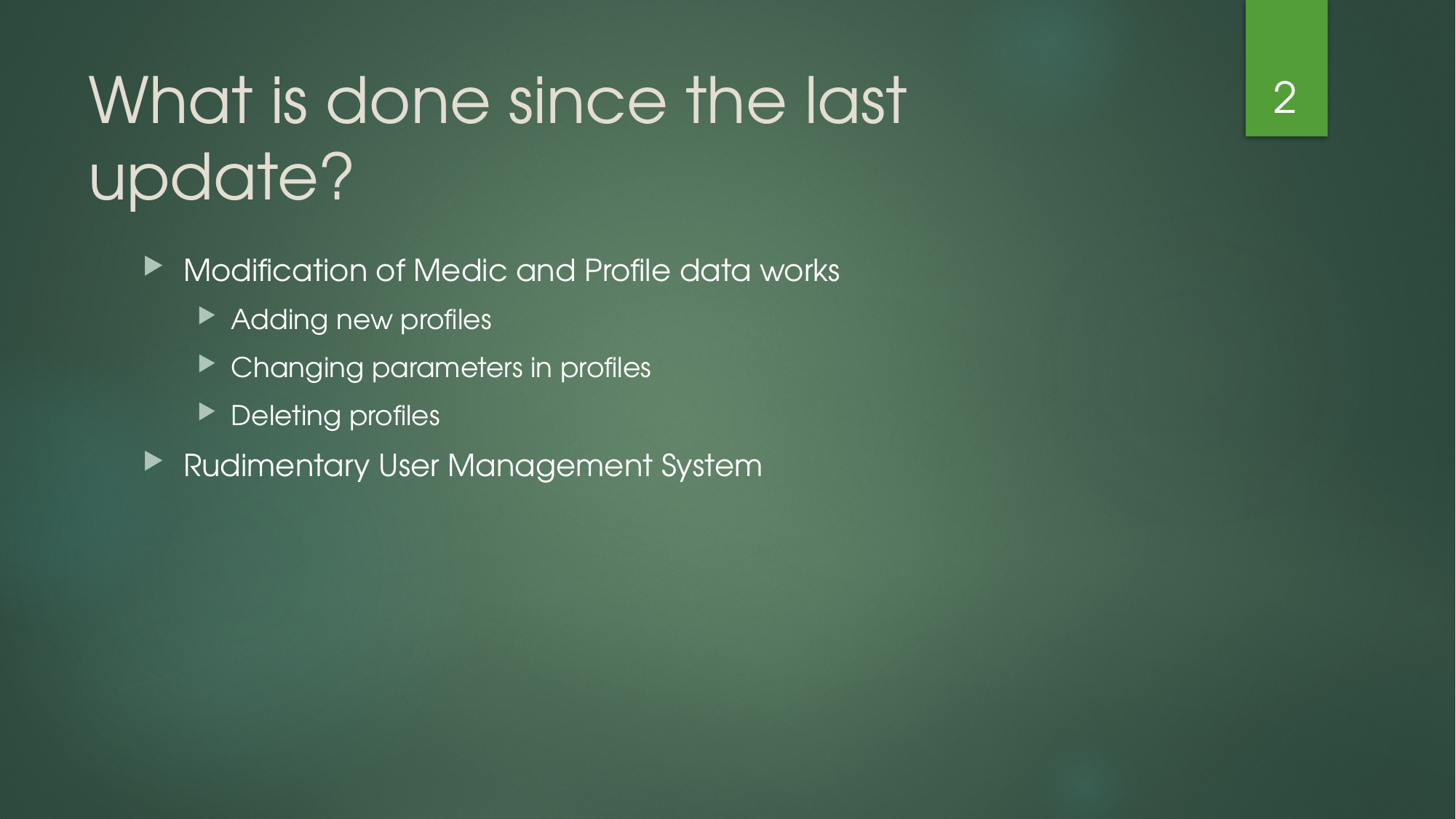

2
# What is done since the last update?
Modification of Medic and Profile data works
Adding new profiles
Changing parameters in profiles
Deleting profiles
Rudimentary User Management System